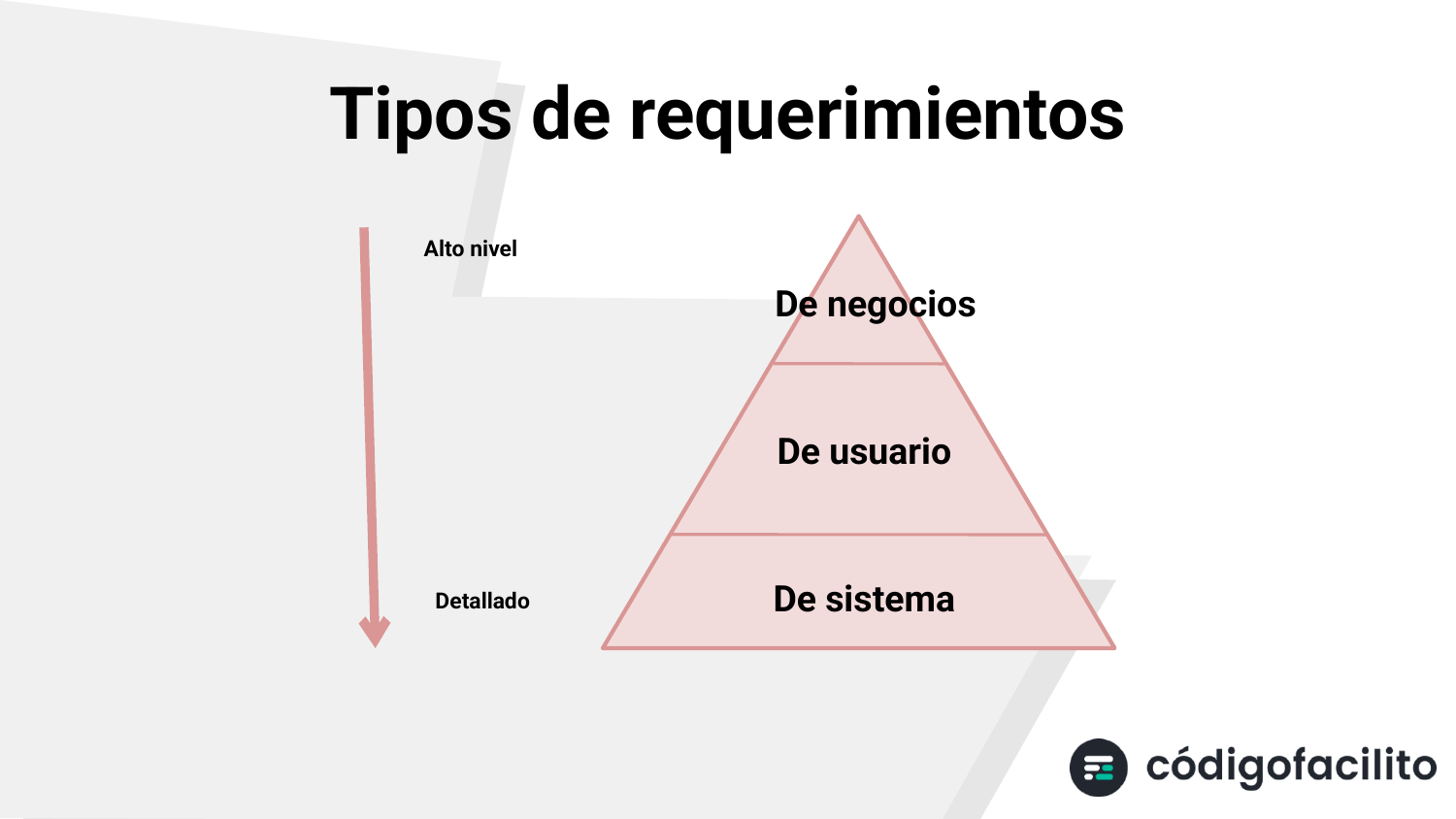

# Tipos de requerimientos

Alto nivel
De negocios
De usuario
De sistema
Detallado